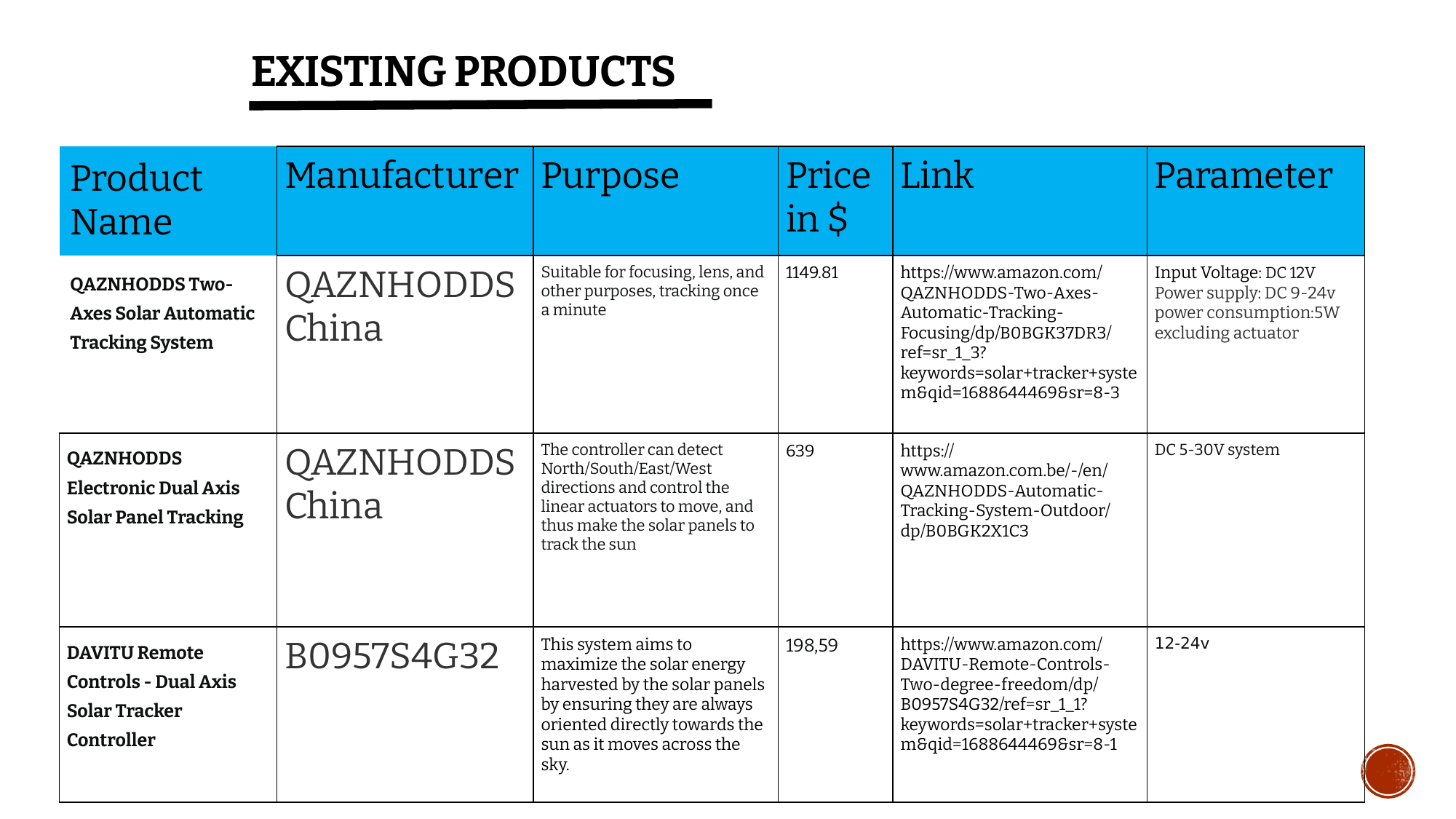

EXISTING PRODUCTS
| Product Name | Manufacturer | Purpose | Price in $ | Link | Parameter |
| --- | --- | --- | --- | --- | --- |
| QAZNHODDS Two-Axes Solar Automatic Tracking System | QAZNHODDS China | Suitable for focusing, lens, and other purposes, tracking once a minute | 1149.81 | https://www.amazon.com/QAZNHODDS-Two-Axes-Automatic-Tracking-Focusing/dp/B0BGK37DR3/ref=sr\_1\_3?keywords=solar+tracker+system&qid=1688644469&sr=8-3 | Input Voltage: DC 12V Power supply: DC 9-24v power consumption:5W excluding actuator |
| QAZNHODDS Electronic Dual Axis Solar Panel Tracking | QAZNHODDS China | The controller can detect North/South/East/West directions and control the linear actuators to move, and thus make the solar panels to track the sun | 639 | https://www.amazon.com.be/-/en/QAZNHODDS-Automatic-Tracking-System-Outdoor/dp/B0BGK2X1C3 | DC 5-30V system |
| DAVITU Remote Controls - Dual Axis Solar Tracker Controller | B0957S4G32 | This system aims to maximize the solar energy harvested by the solar panels by ensuring they are always oriented directly towards the sun as it moves across the sky. | 198,59 | https://www.amazon.com/DAVITU-Remote-Controls-Two-degree-freedom/dp/B0957S4G32/ref=sr\_1\_1?keywords=solar+tracker+system&qid=1688644469&sr=8-1 | 12-24v |